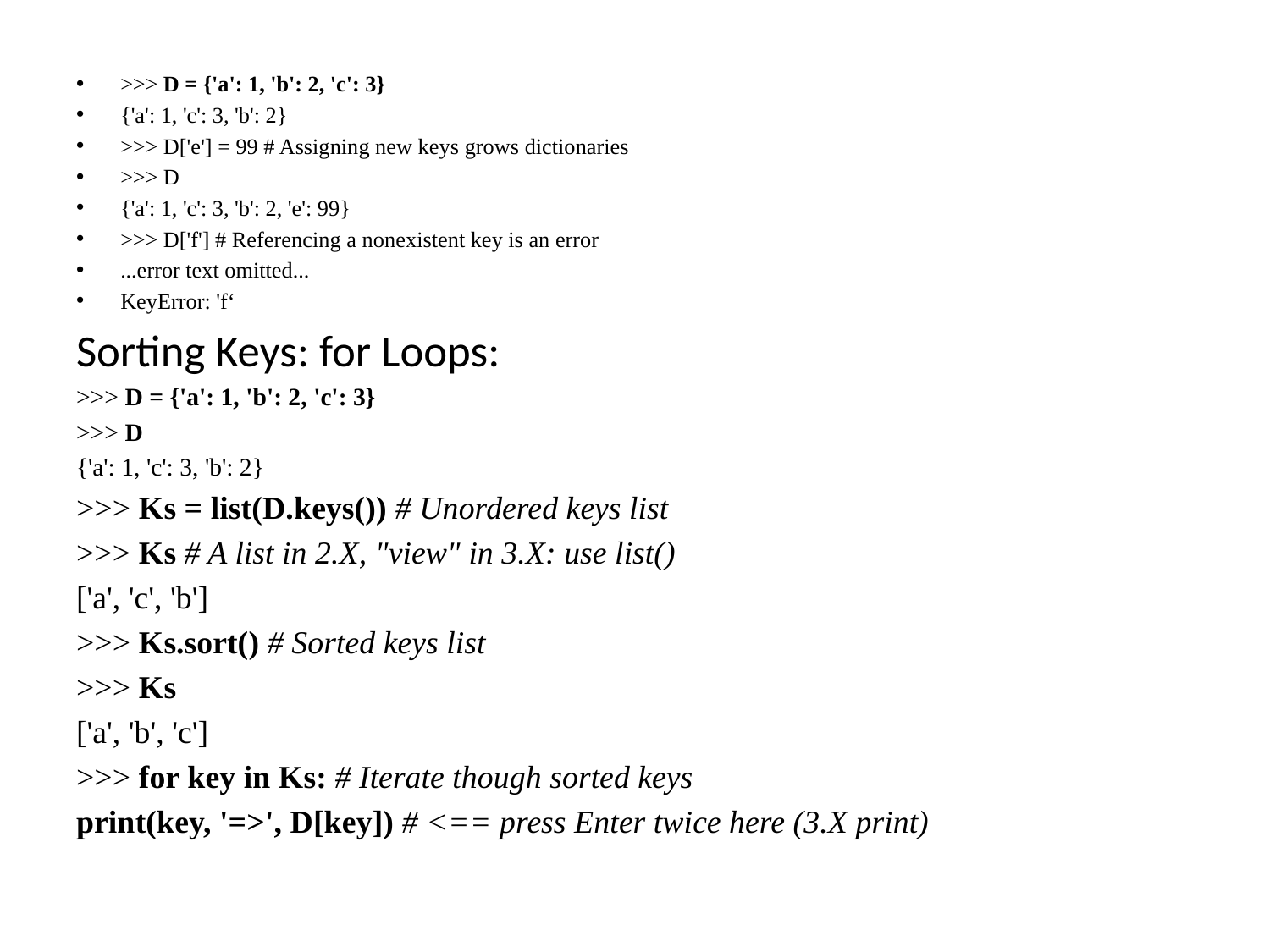

>>> D = {'a': 1, 'b': 2, 'c': 3}
{'a': 1, 'c': 3, 'b': 2}
>>> D['e'] = 99 # Assigning new keys grows dictionaries
>>> D
{'a': 1, 'c': 3, 'b': 2, 'e': 99}
>>> D['f'] # Referencing a nonexistent key is an error
...error text omitted...
KeyError: 'f‘
Sorting Keys: for Loops:
>>> D = {'a': 1, 'b': 2, 'c': 3}
>>> D
{'a': 1, 'c': 3, 'b': 2}
>>> Ks = list(D.keys()) # Unordered keys list
>>> Ks # A list in 2.X, "view" in 3.X: use list()
['a', 'c', 'b']
>>> Ks.sort() # Sorted keys list
>>> Ks
['a', 'b', 'c']
>>> for key in Ks: # Iterate though sorted keys
print(key, '=>', D[key]) # <== press Enter twice here (3.X print)